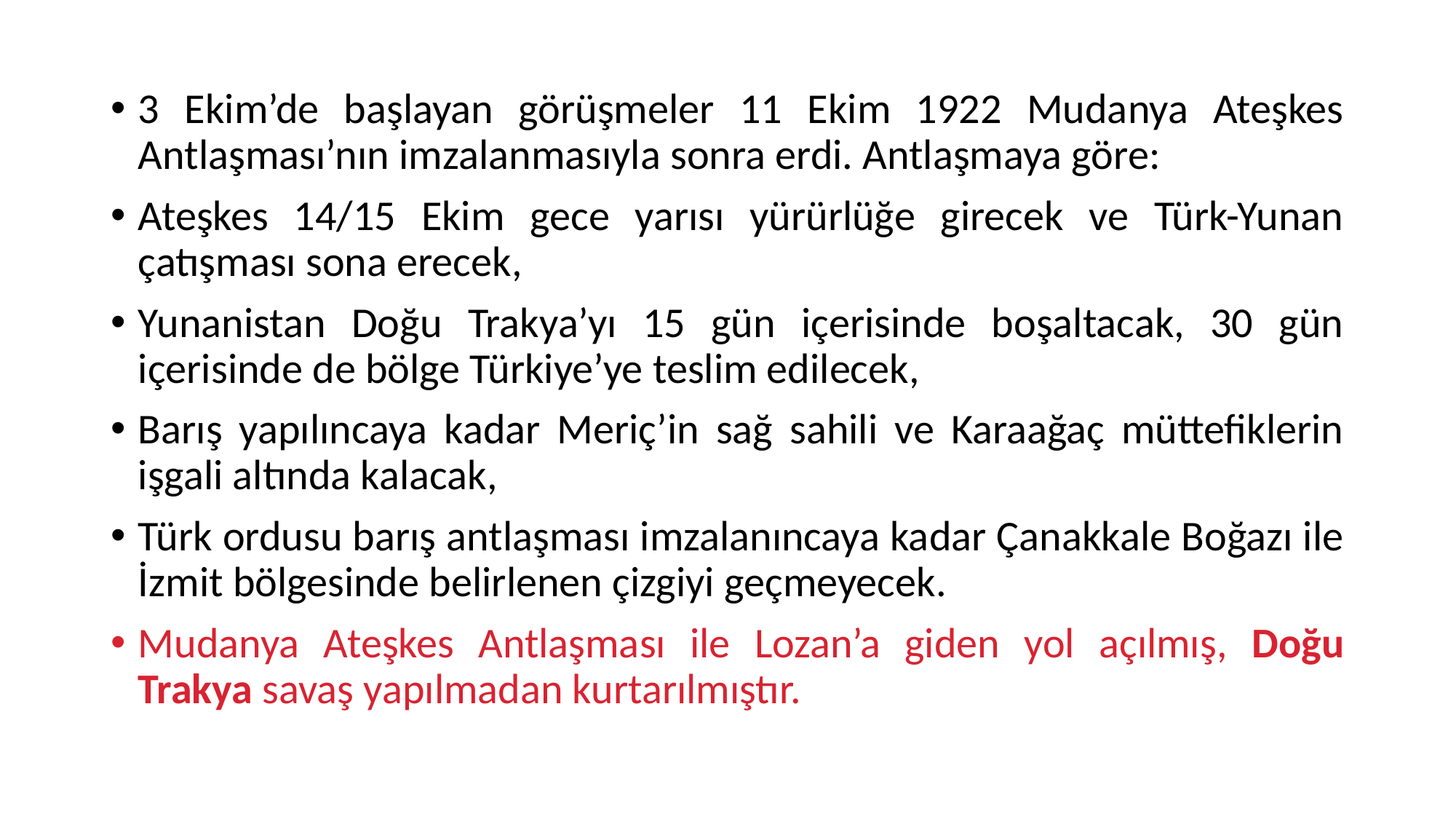

3 Ekim’de başlayan görüşmeler 11 Ekim 1922 Mudanya Ateşkes Antlaşması’nın imzalanmasıyla sonra erdi. Antlaşmaya göre:
Ateşkes 14/15 Ekim gece yarısı yürürlüğe girecek ve Türk-Yunan çatışması sona erecek,
Yunanistan Doğu Trakya’yı 15 gün içerisinde boşaltacak, 30 gün içerisinde de bölge Türkiye’ye teslim edilecek,
Barış yapılıncaya kadar Meriç’in sağ sahili ve Karaağaç müttefiklerin işgali altında kalacak,
Türk ordusu barış antlaşması imzalanıncaya kadar Çanakkale Boğazı ile İzmit bölgesinde belirlenen çizgiyi geçmeyecek.
Mudanya Ateşkes Antlaşması ile Lozan’a giden yol açılmış, Doğu Trakya savaş yapılmadan kurtarılmıştır.